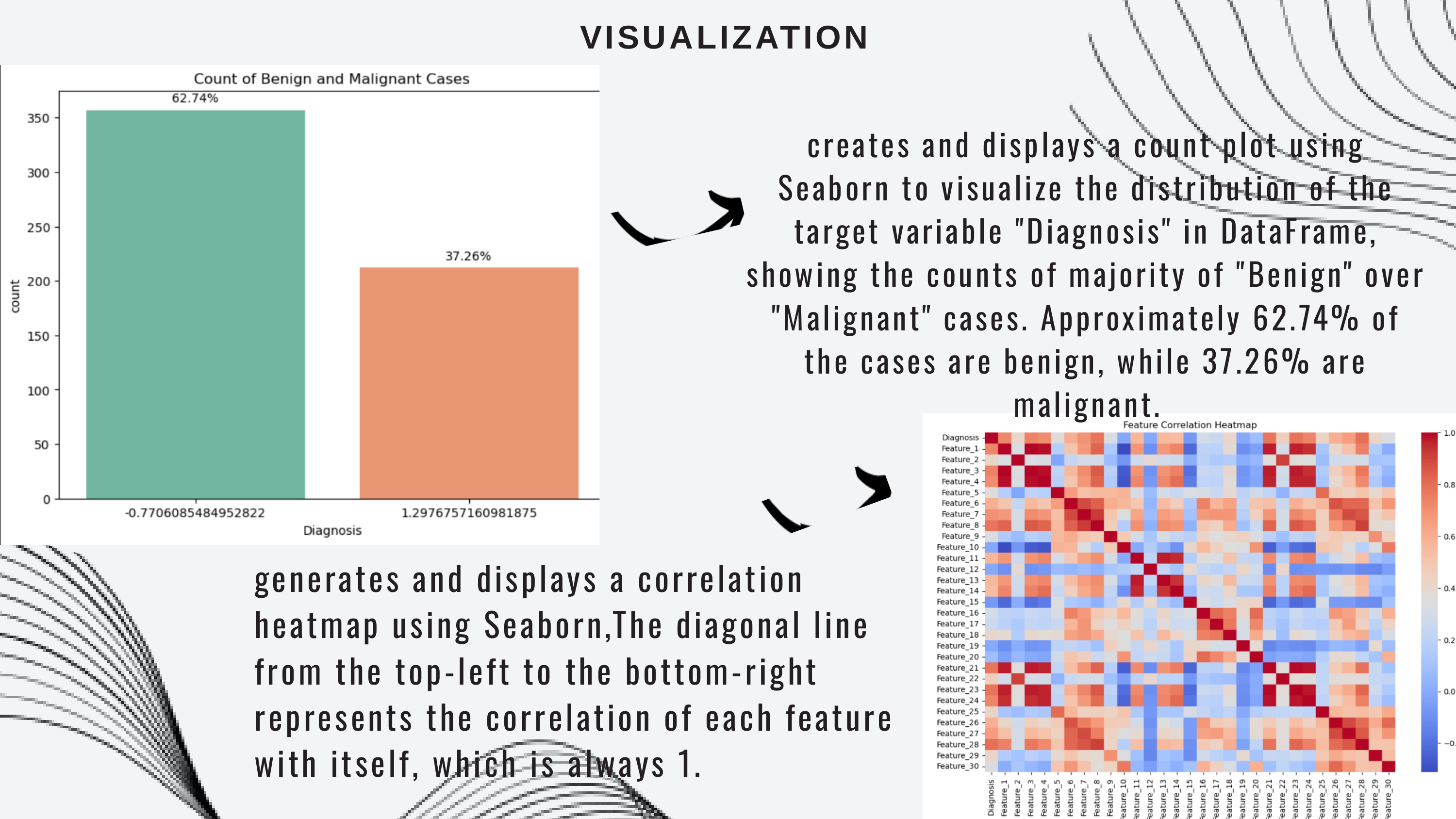

VISUALIZATION

creates and displays a count plot using Seaborn to visualize the distribution of the target variable "Diagnosis" in DataFrame, showing the counts of majority of "Benign" over "Malignant" cases. Approximately 62.74% of the cases are benign, while 37.26% are malignant.

generates and displays a correlation heatmap using Seaborn,The diagonal line from the top-left to the bottom-right represents the correlation of each feature with itself, which is always 1.